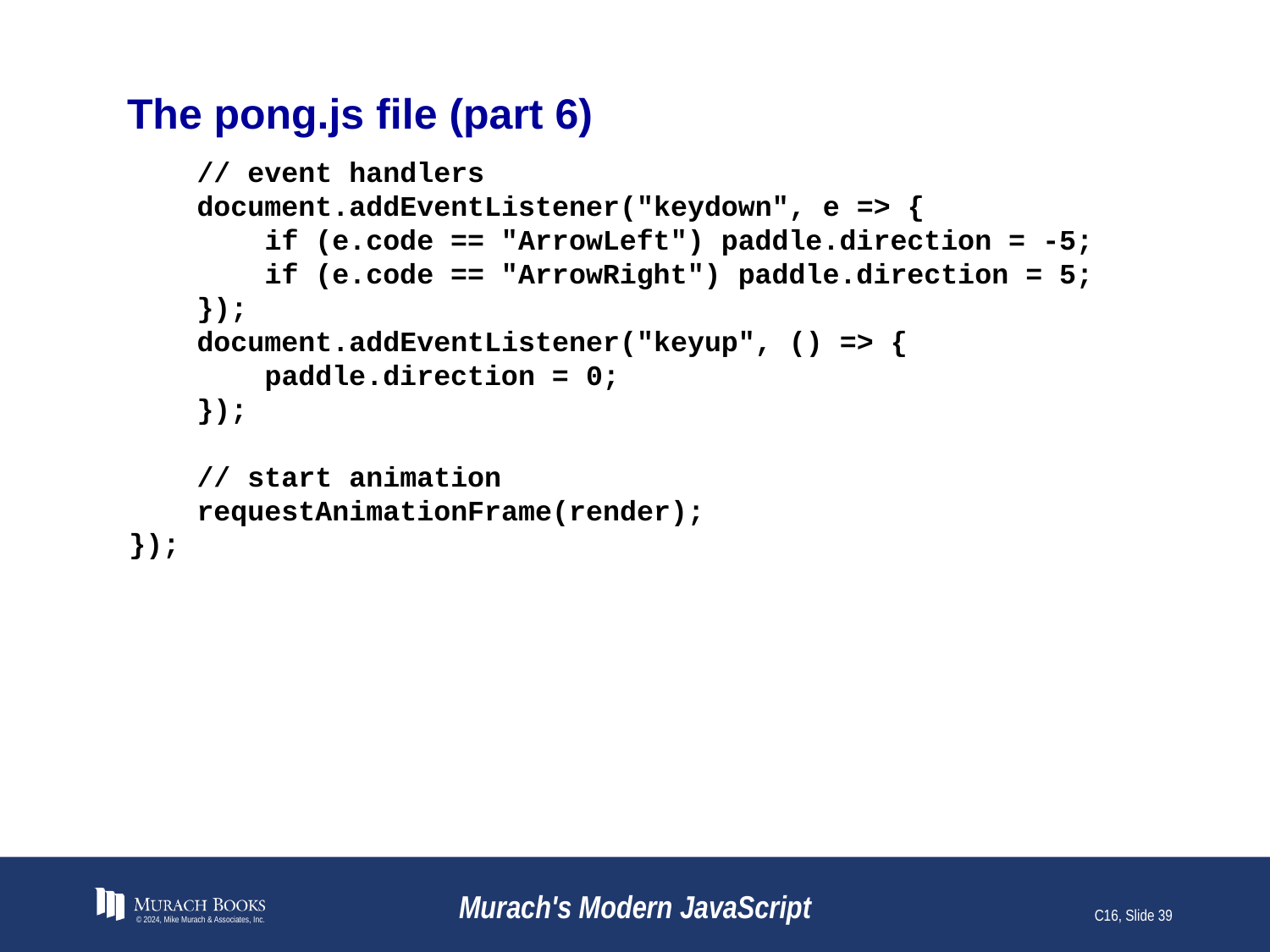

# The pong.js file (part 6)
    // event handlers
    document.addEventListener("keydown", e => {
        if (e.code == "ArrowLeft") paddle.direction = -5;
        if (e.code == "ArrowRight") paddle.direction = 5;
    });
    document.addEventListener("keyup", () => {
        paddle.direction = 0;
    });

    // start animation
    requestAnimationFrame(render);
});
© 2024, Mike Murach & Associates, Inc.
Murach's Modern JavaScript

C16, Slide 39